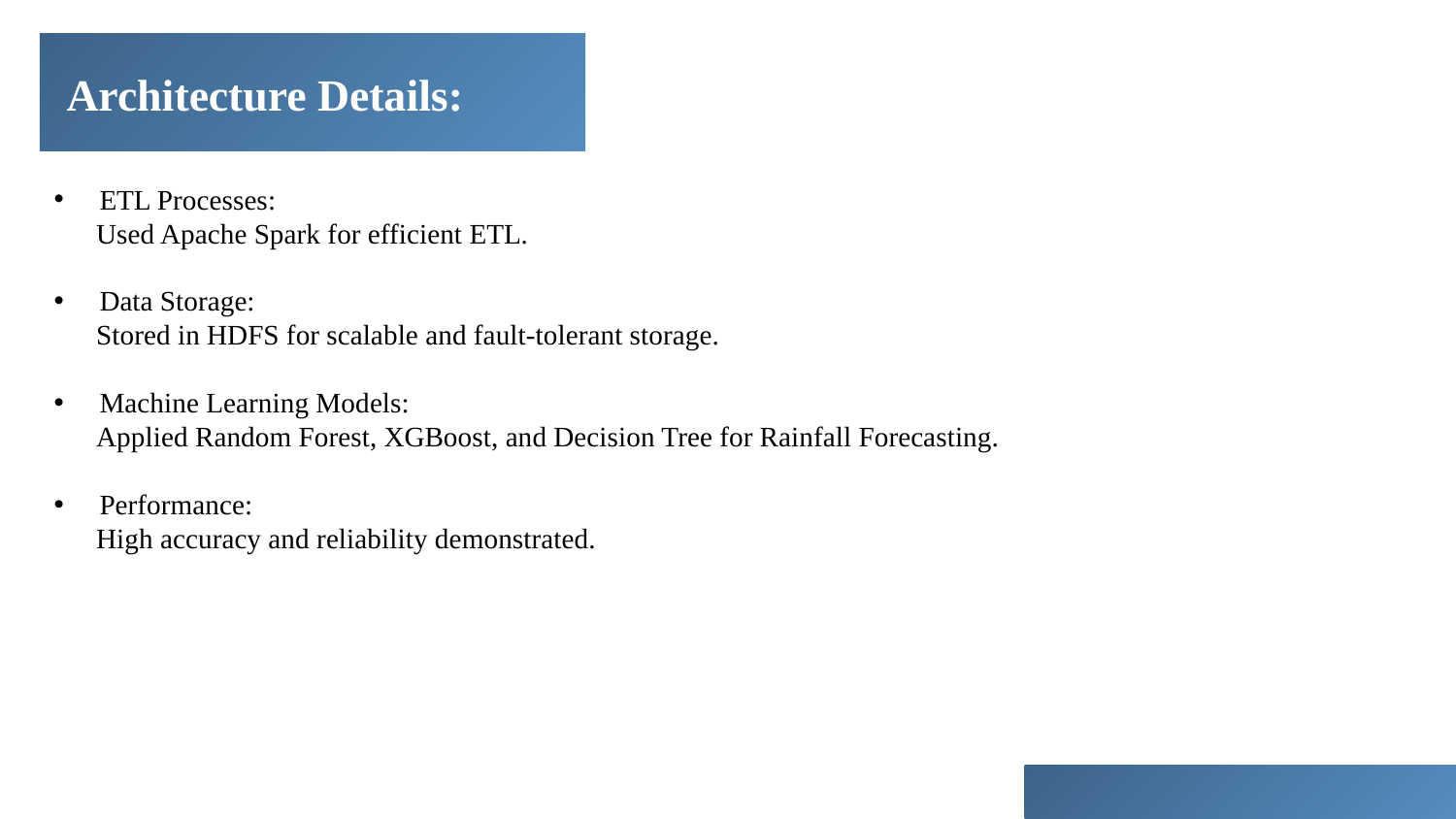

# Architecture Details:

ETL Processes:
      Used Apache Spark for efficient ETL.

Data Storage:
      Stored in HDFS for scalable and fault-tolerant storage.

Machine Learning Models:
      Applied Random Forest, XGBoost, and Decision Tree for Rainfall Forecasting.

Performance:
      High accuracy and reliability demonstrated.